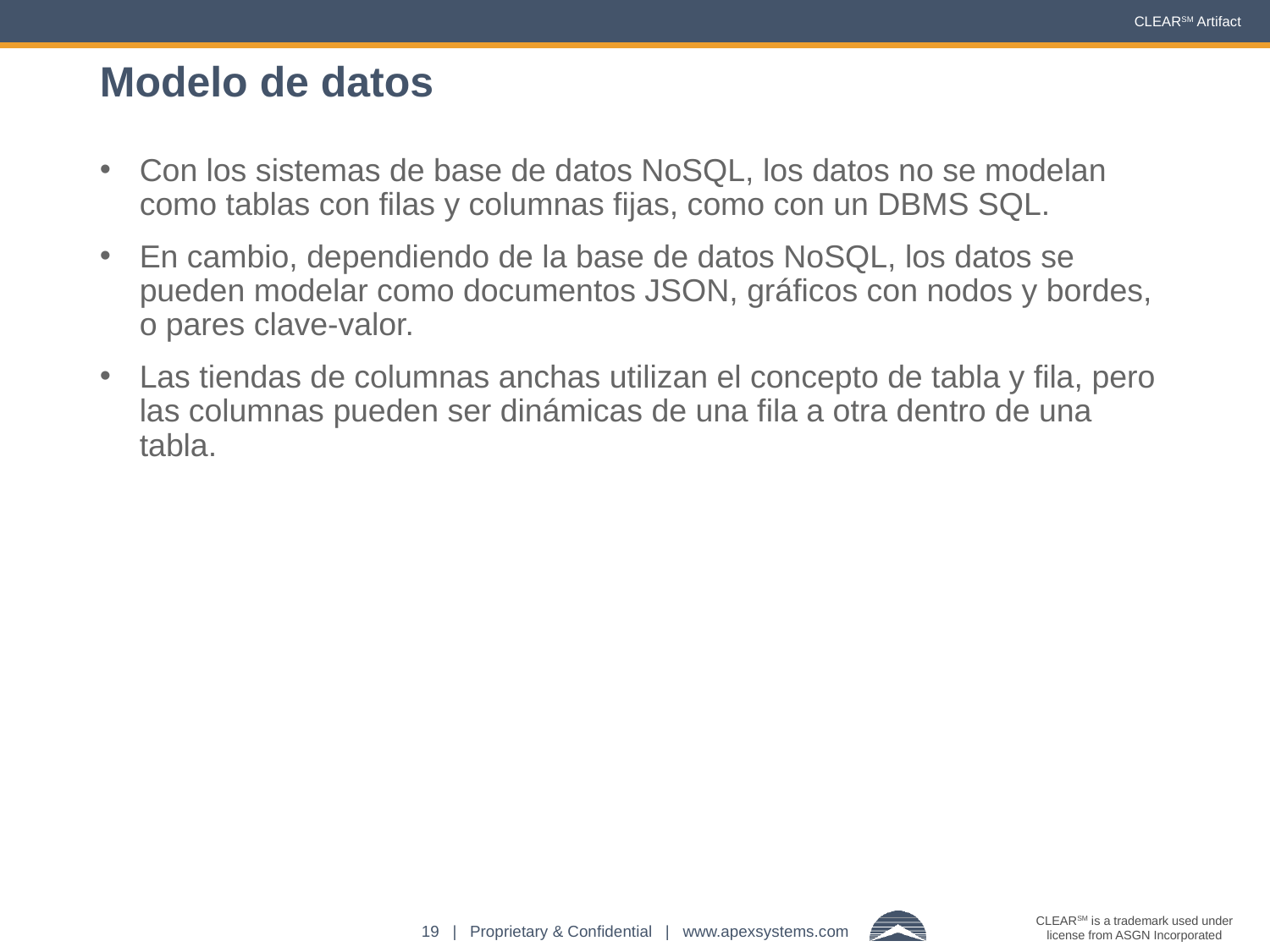

# Modelo de datos
Con los sistemas de base de datos NoSQL, los datos no se modelan como tablas con filas y columnas fijas, como con un DBMS SQL.
En cambio, dependiendo de la base de datos NoSQL, los datos se pueden modelar como documentos JSON, gráficos con nodos y bordes, o pares clave-valor.
Las tiendas de columnas anchas utilizan el concepto de tabla y fila, pero las columnas pueden ser dinámicas de una fila a otra dentro de una tabla.